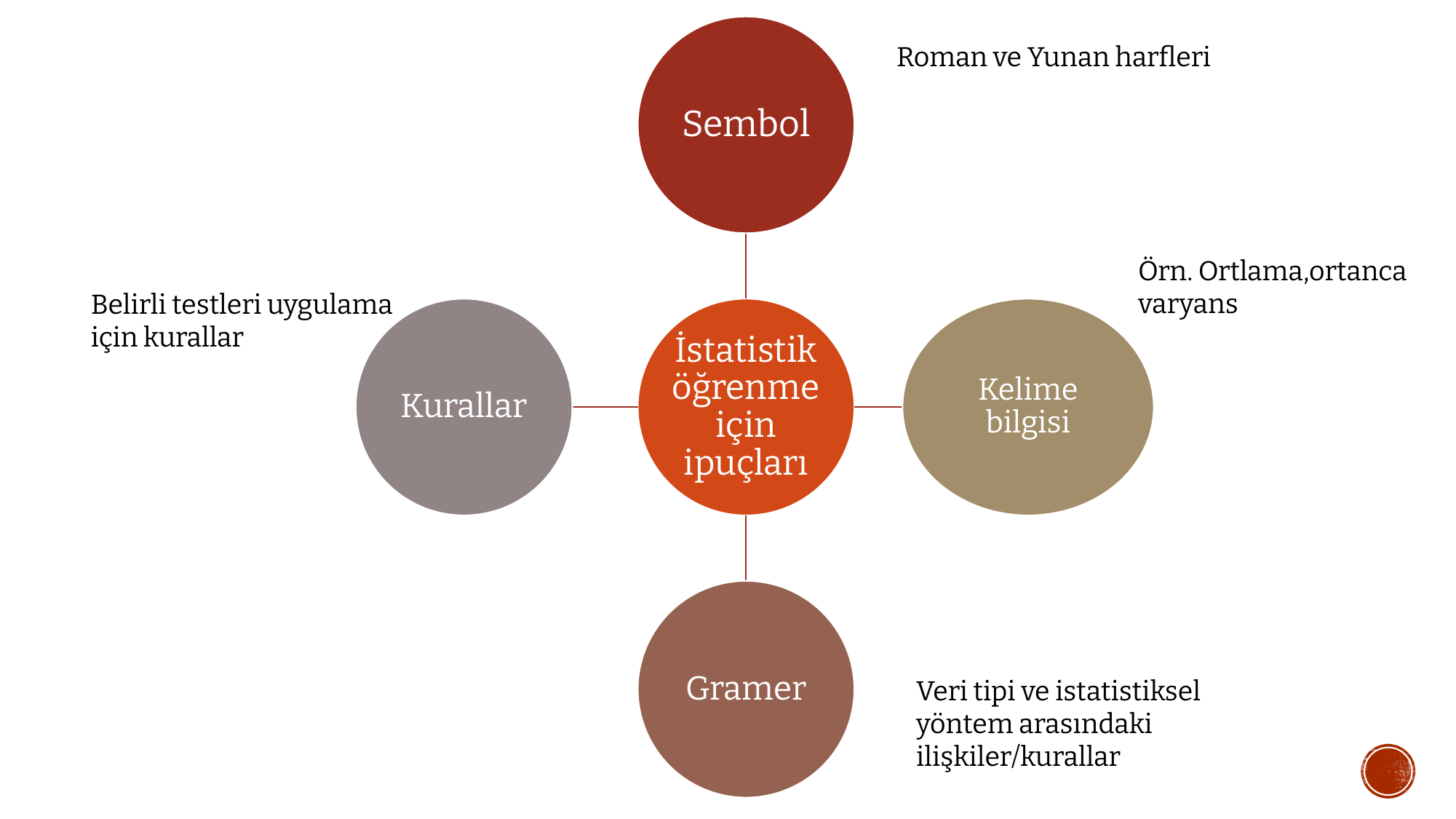

İstatistik öğrenme için ipuçları

Sembol

Kelime bilgisi

Gramer

Kurallar
Roman ve Yunan harfleri
Örn. Ortlama,ortanca varyans
Belirli testleri uygulama için kurallar
Veri tipi ve istatistiksel yöntem arasındaki ilişkiler/kurallar